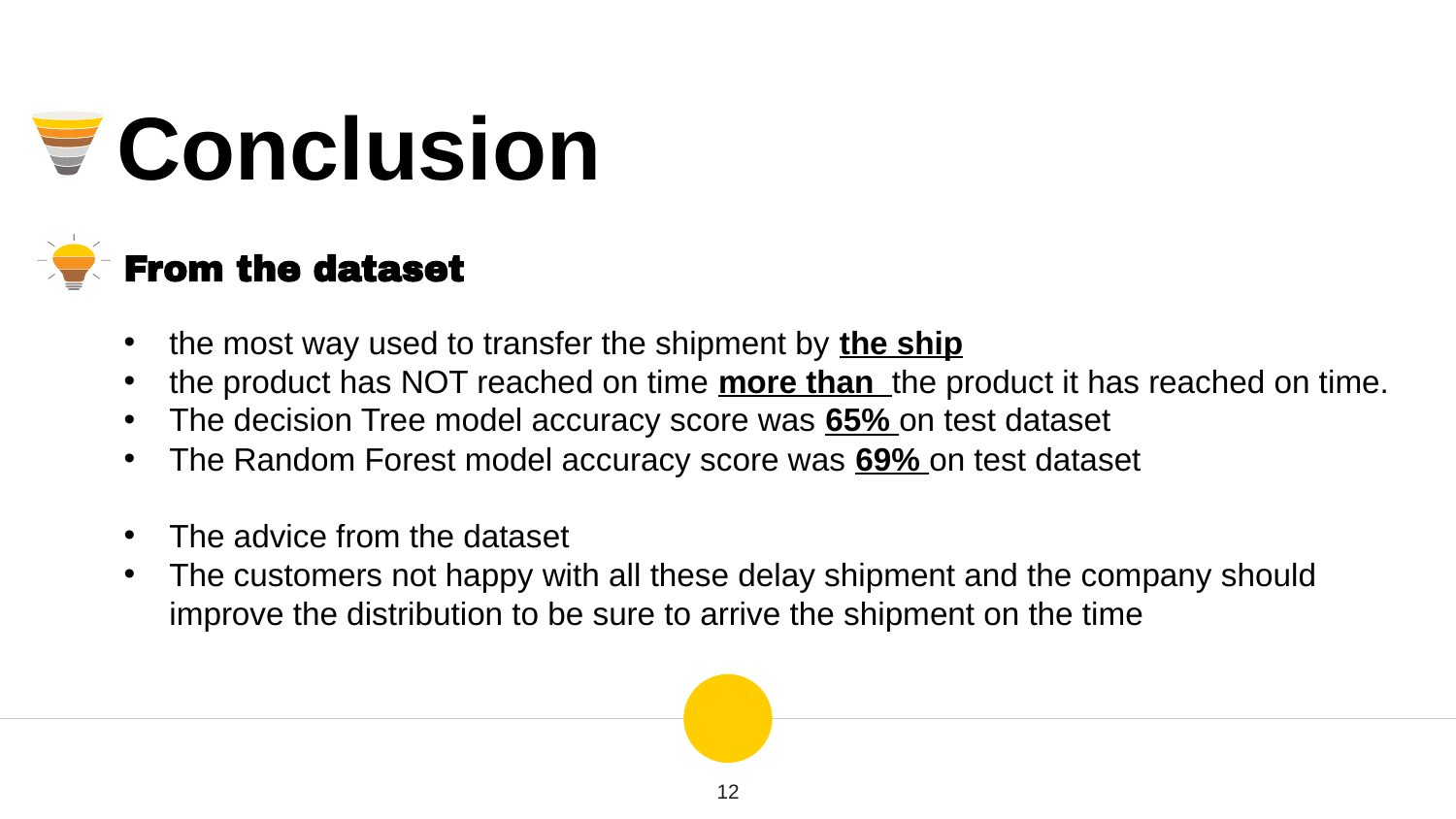

Conclusion

From the dataset

the most way used to transfer the shipment by the ship
the product has NOT reached on time more than  the product it has reached on time.
The decision Tree model accuracy score was 65% on test dataset
The Random Forest model accuracy score was 69% on test dataset

The advice from the dataset
The customers not happy with all these delay shipment and the company should improve the distribution to be sure to arrive the shipment on the time
12